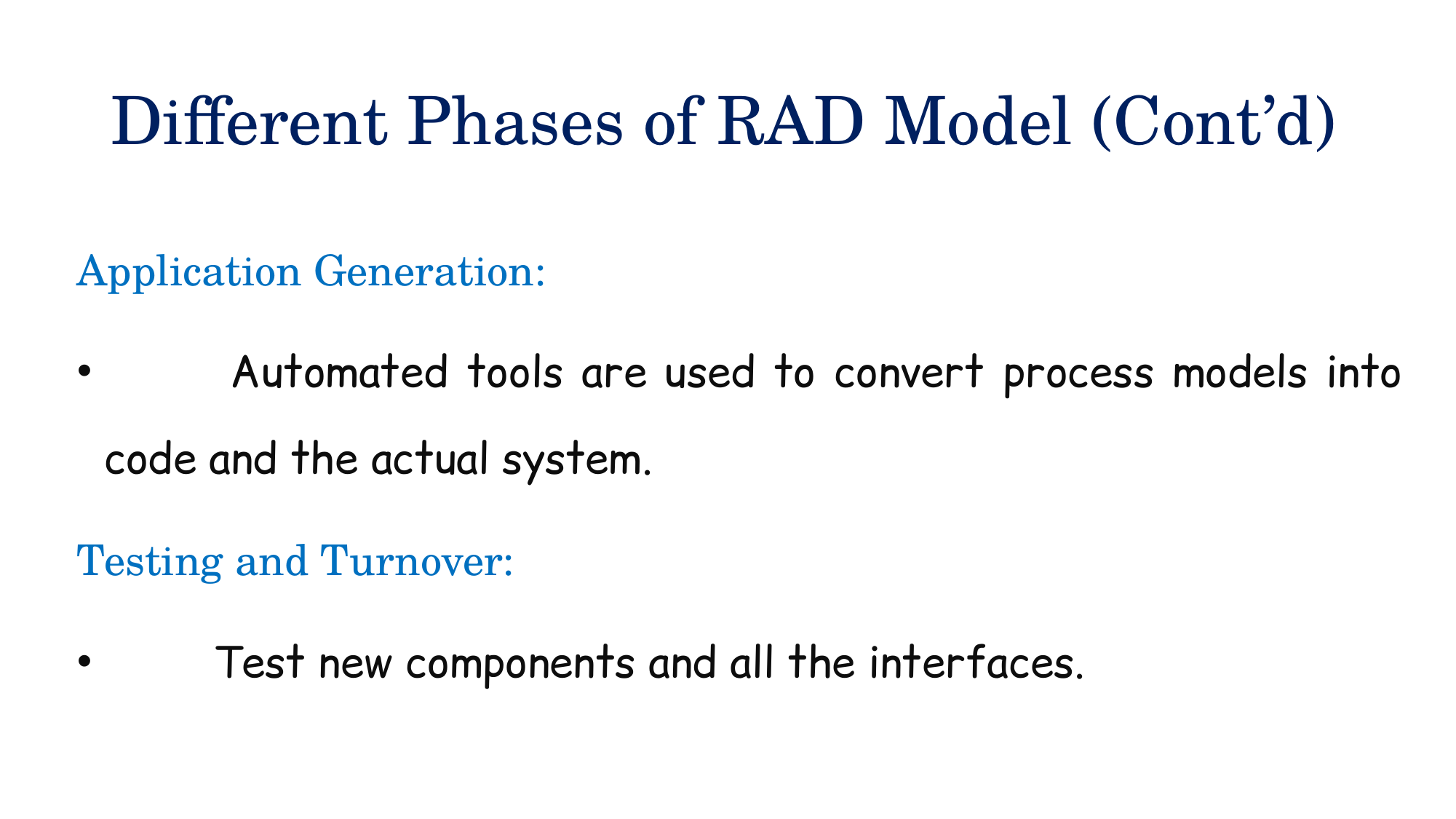

# Different Phases of RAD Model (Cont’d)
Application Generation:
	 Automated tools are used to convert process models into code and the actual system.
Testing and Turnover:
	Test new components and all the interfaces.